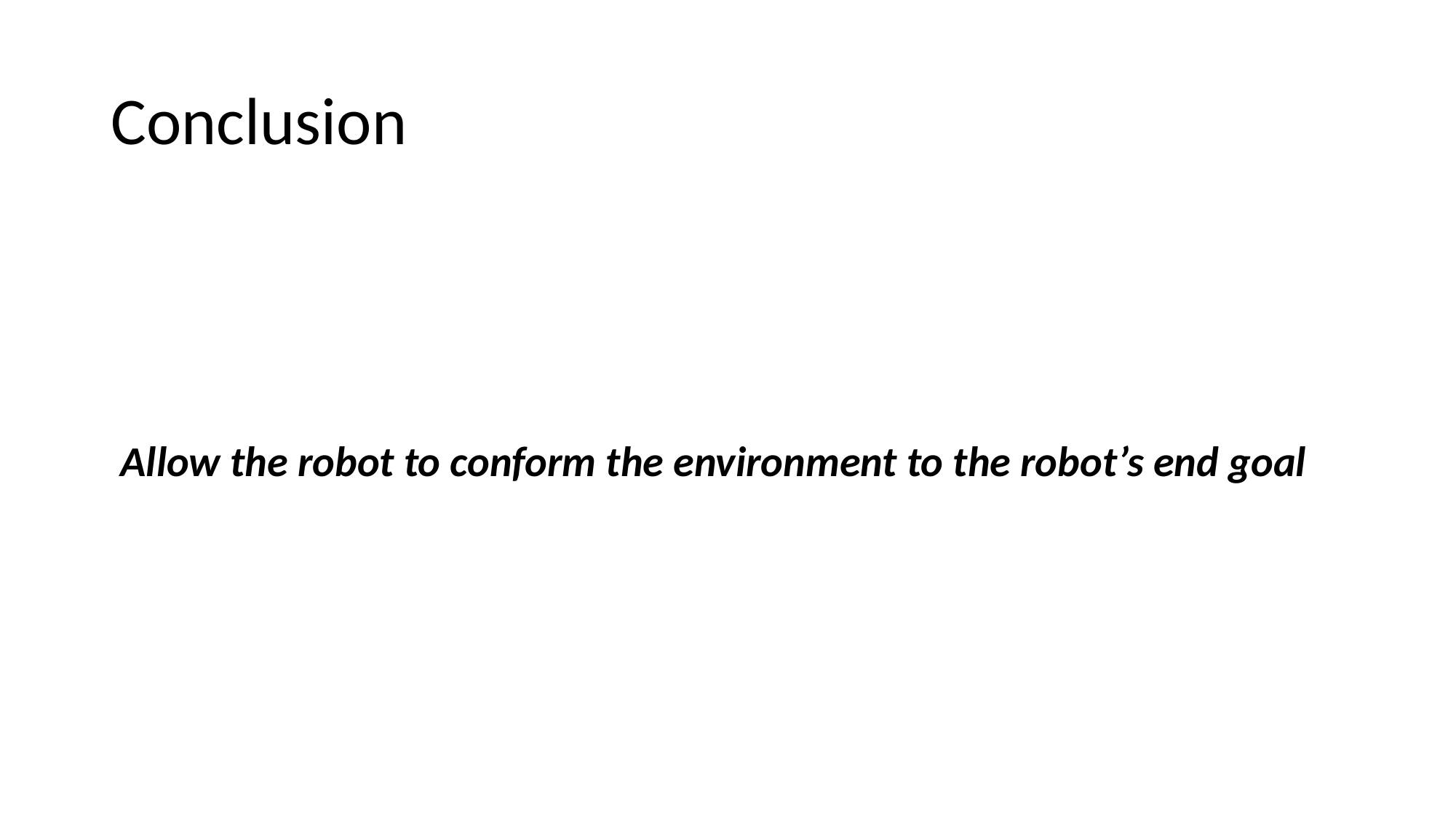

# Conclusion
 Allow the robot to conform the environment to the robot’s end goal